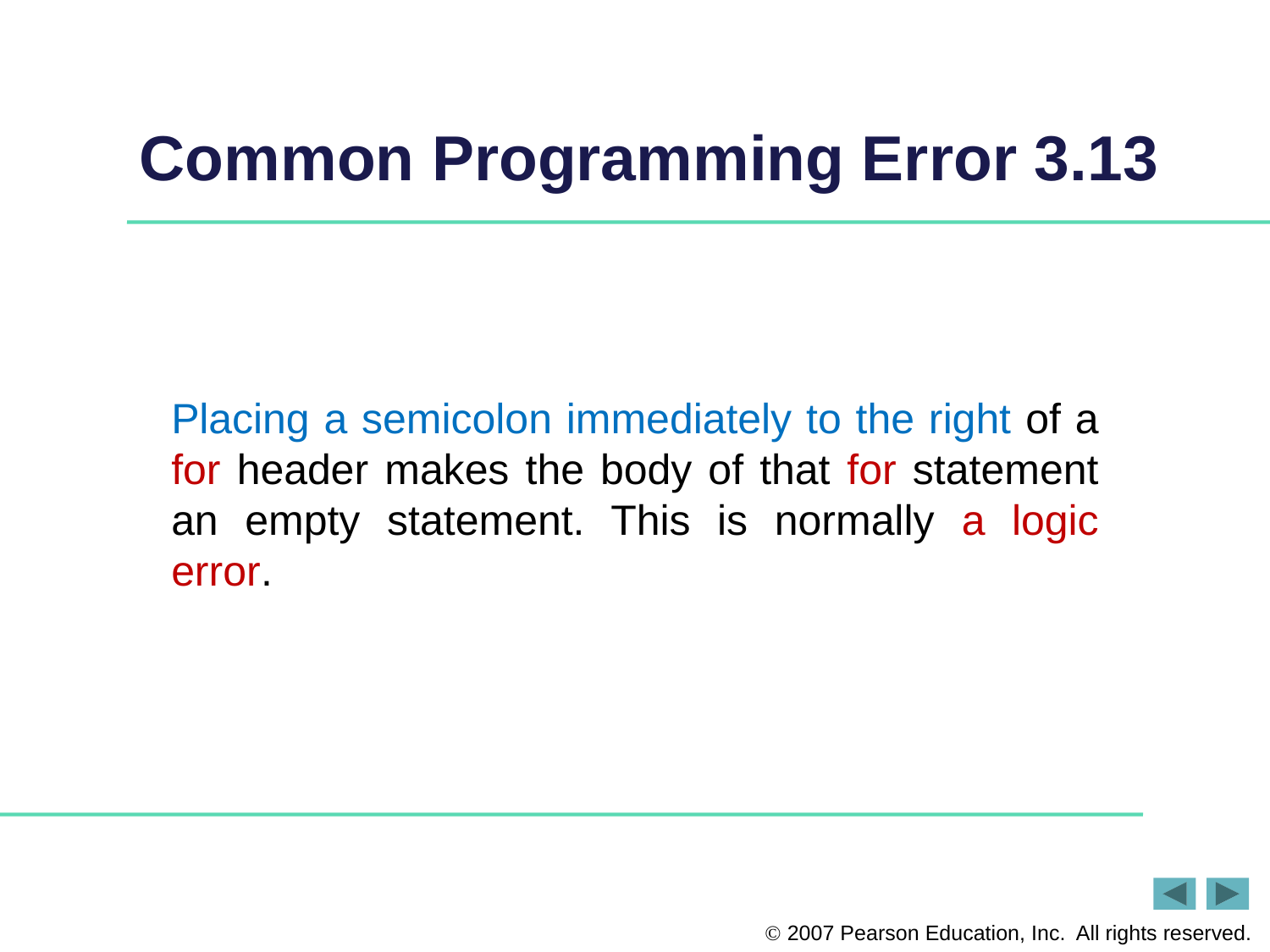

# Common Programming Error 3.13
Placing a semicolon immediately to the right of a for header makes the body of that for statement an empty statement. This is normally a logic error.